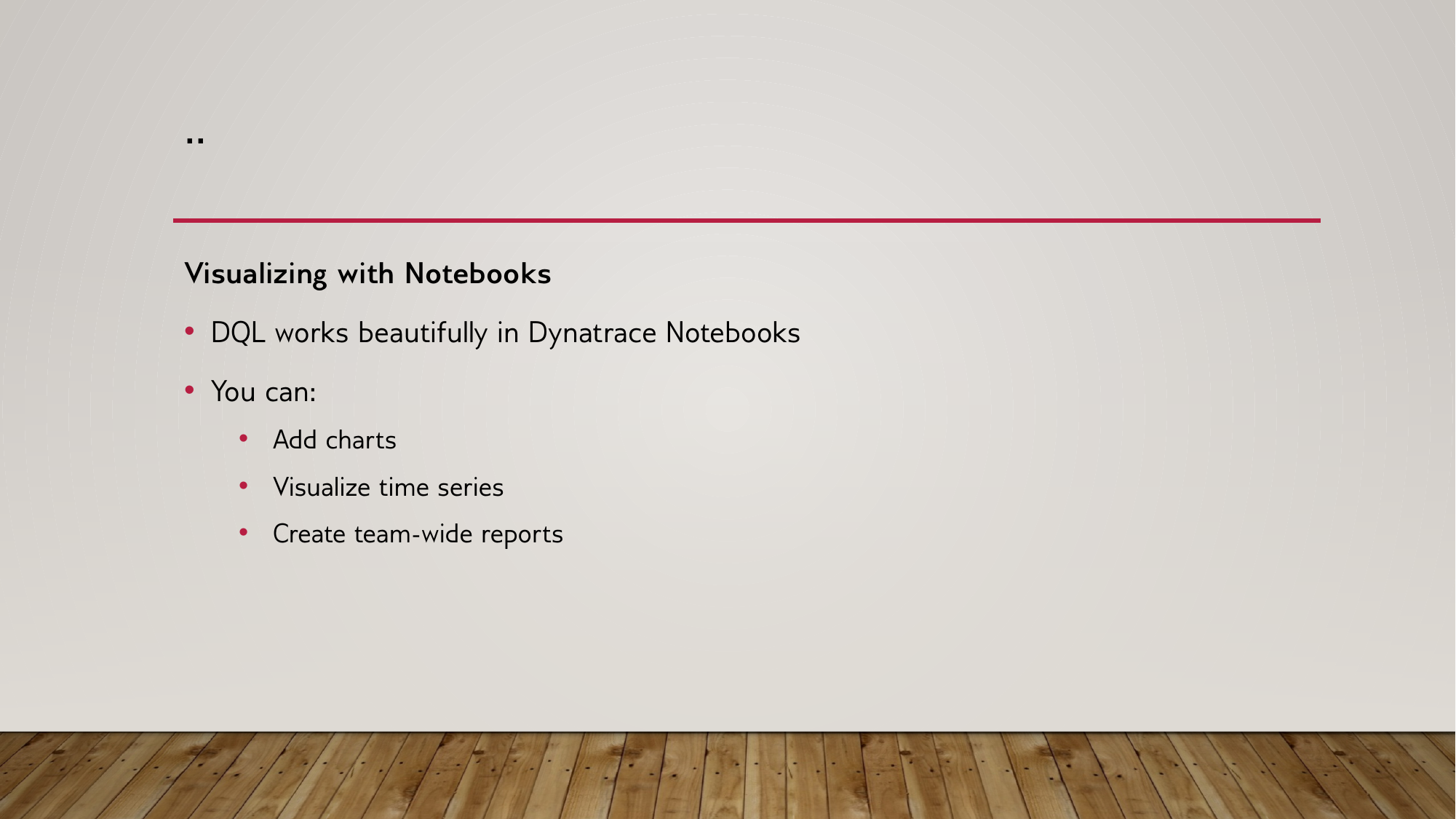

# ..
Visualizing with Notebooks
DQL works beautifully in Dynatrace Notebooks
You can:
Add charts
Visualize time series
Create team-wide reports